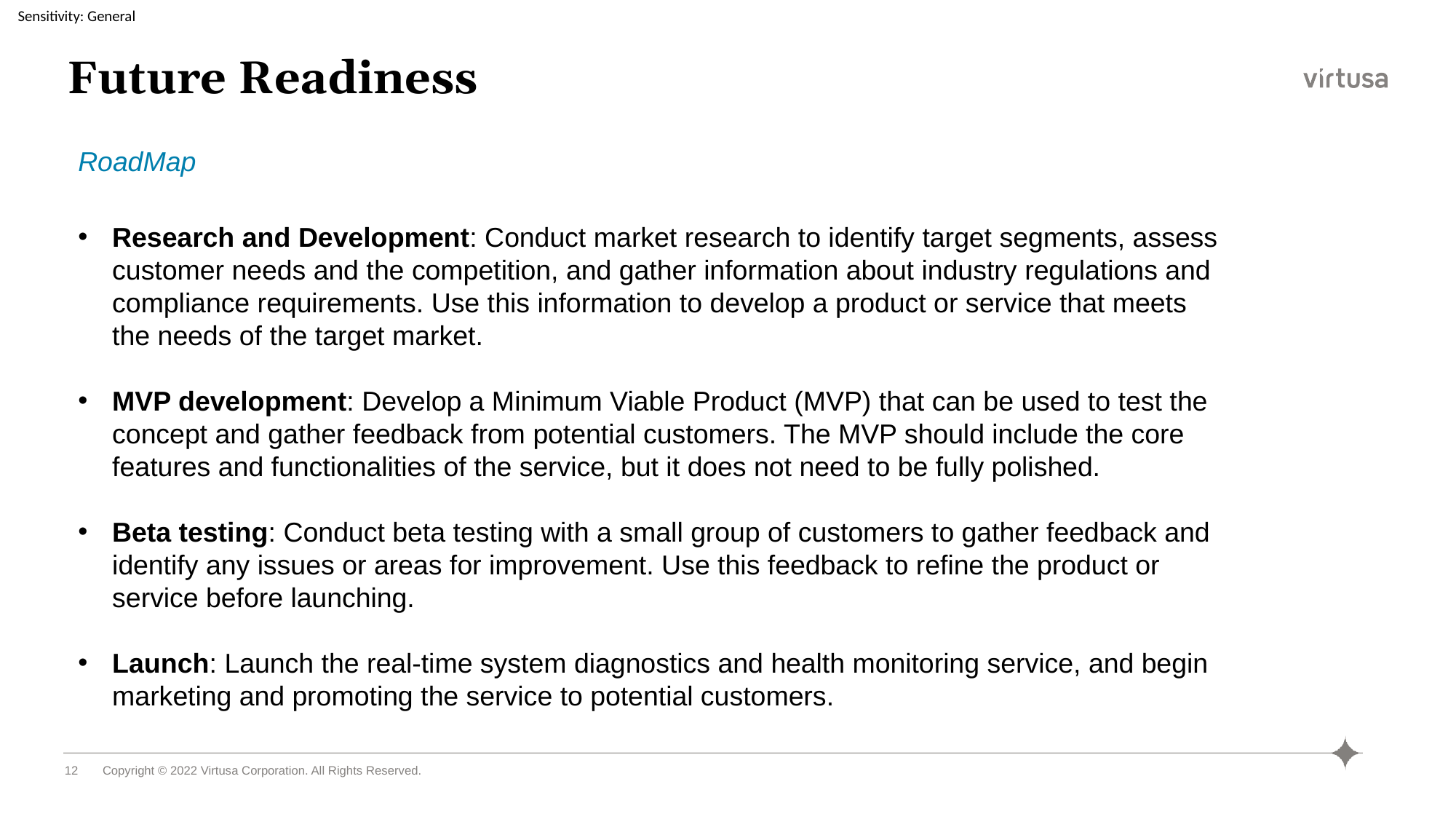

# Future Readiness
RoadMap
Research and Development: Conduct market research to identify target segments, assess customer needs and the competition, and gather information about industry regulations and compliance requirements. Use this information to develop a product or service that meets the needs of the target market.

MVP development: Develop a Minimum Viable Product (MVP) that can be used to test the concept and gather feedback from potential customers. The MVP should include the core features and functionalities of the service, but it does not need to be fully polished.

Beta testing: Conduct beta testing with a small group of customers to gather feedback and identify any issues or areas for improvement. Use this feedback to refine the product or service before launching.

Launch: Launch the real-time system diagnostics and health monitoring service, and begin marketing and promoting the service to potential customers.